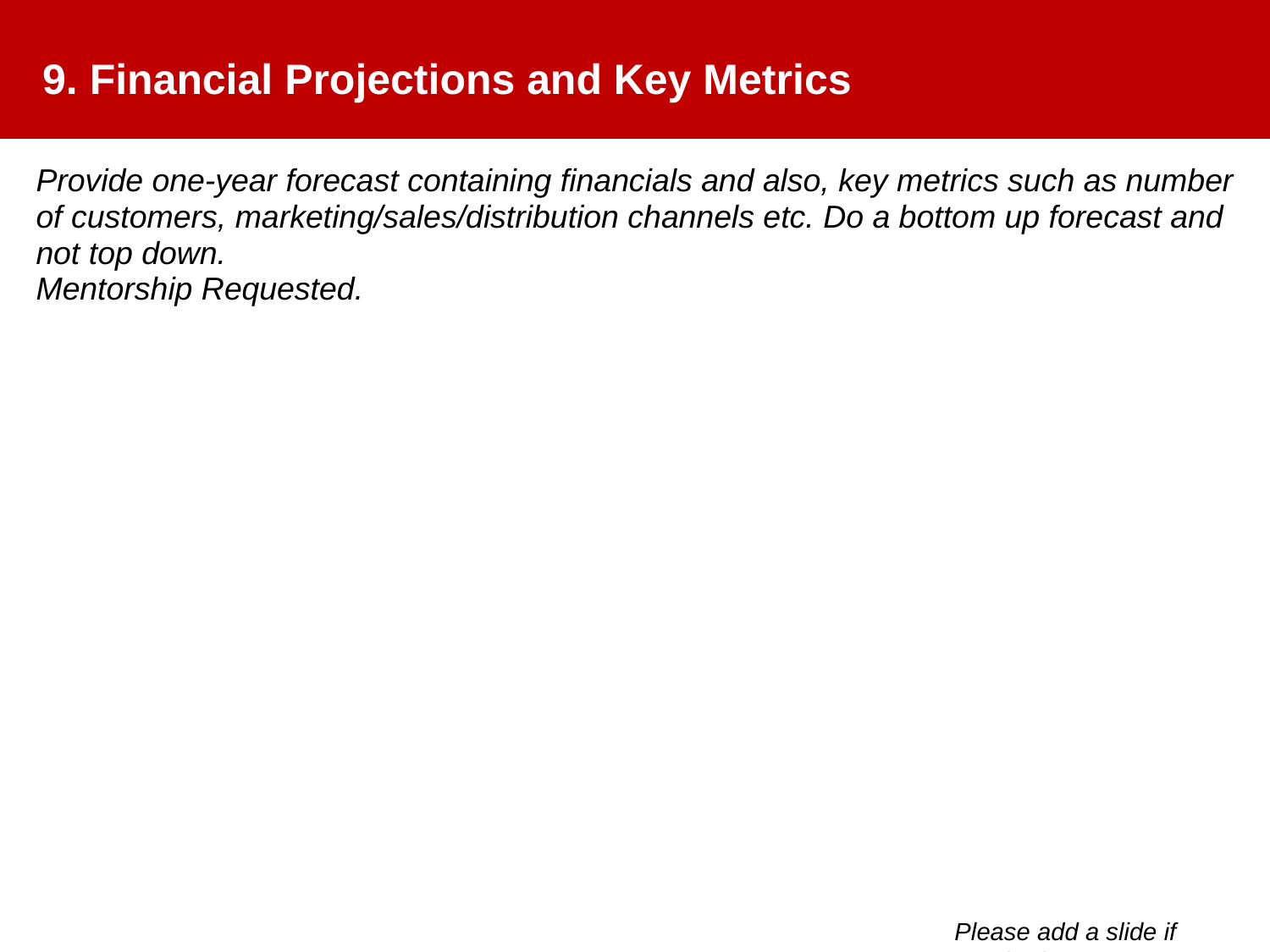

# 9. Financial Projections and Key Metrics
Provide one-year forecast containing financials and also, key metrics such as number of customers, marketing/sales/distribution channels etc. Do a bottom up forecast and not top down.
Mentorship Requested.
Please add a slide if required